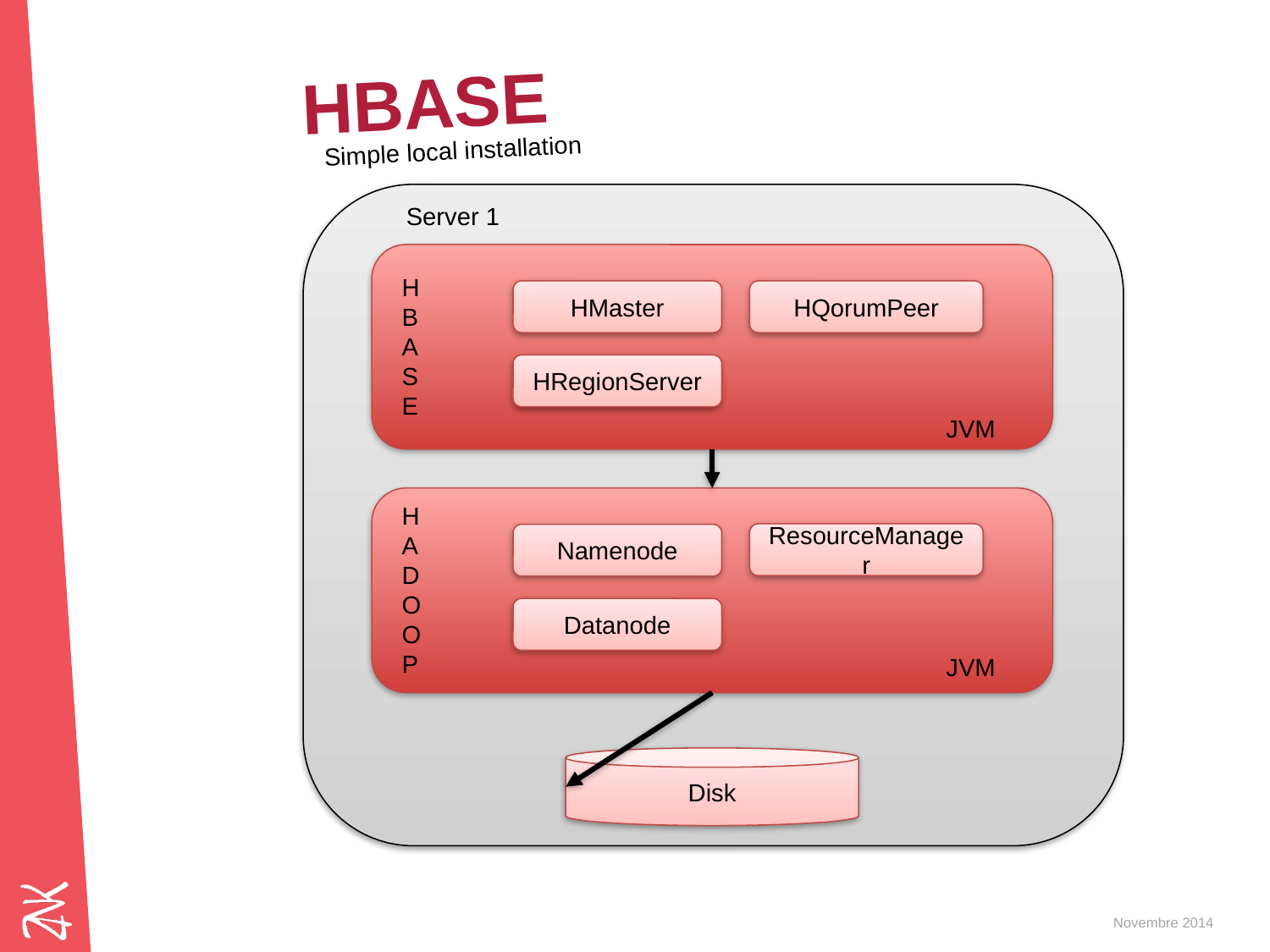

# HBase
Simple local installation

Server 1

HBASE
HMaster
HQorumPeer
HRegionServer
JVM

HADOOP
ResourceManager
Namenode
Datanode
JVM
Disk